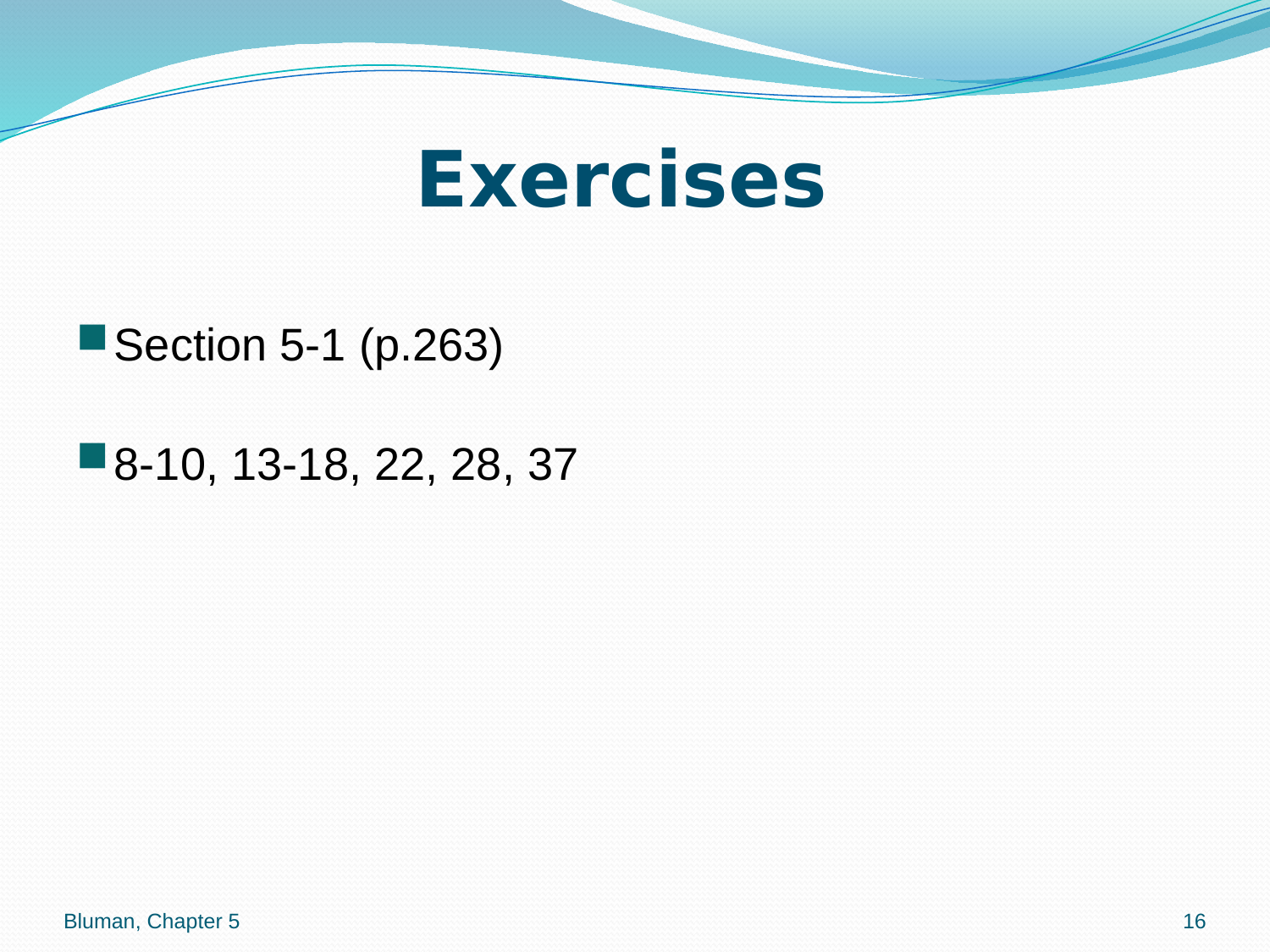

# Exercises
Section 5-1 (p.263)
8-10, 13-18, 22, 28, 37

Bluman, Chapter 5
16